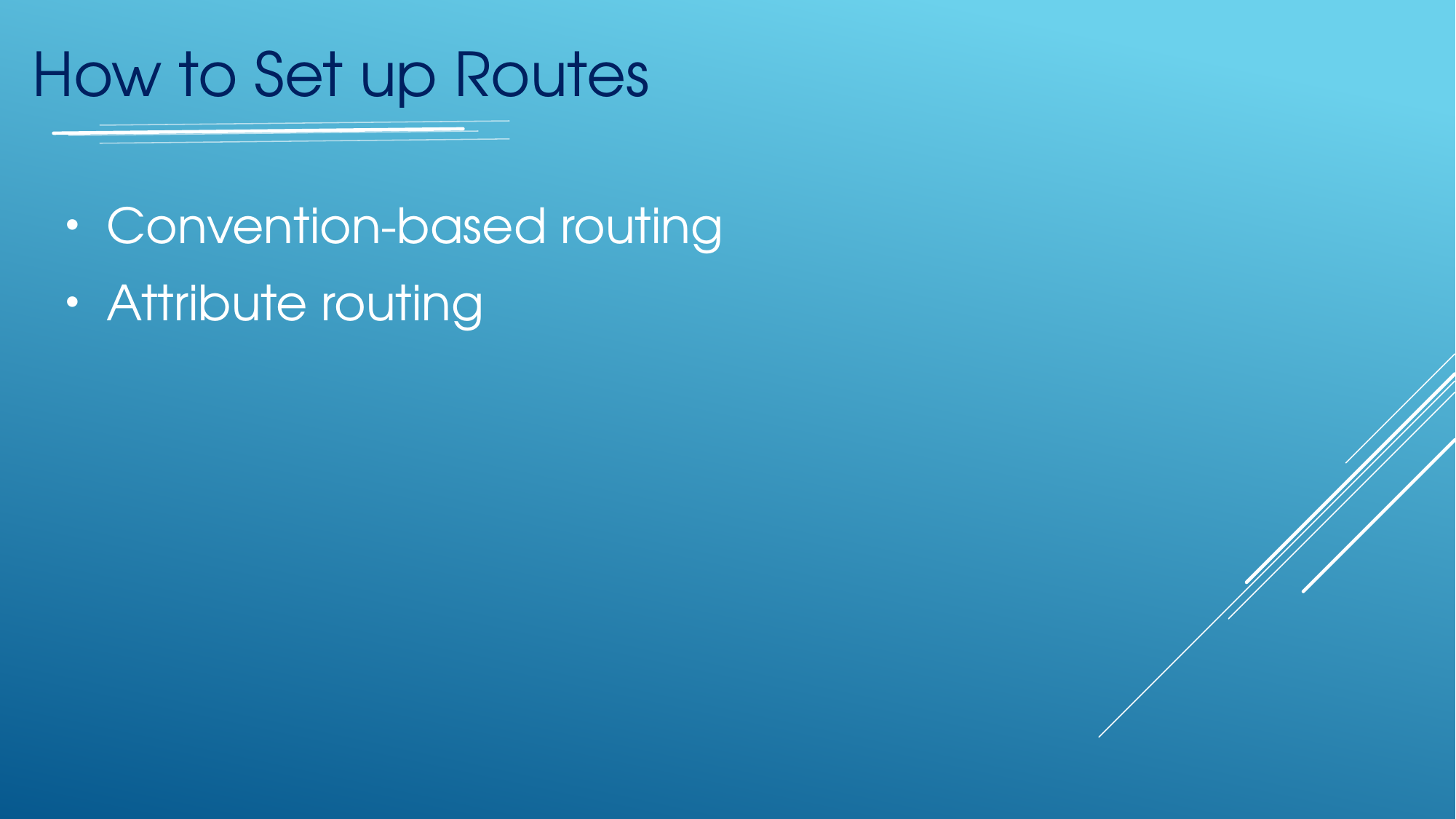

How to Set up Routes
Convention-based routing
Attribute routing